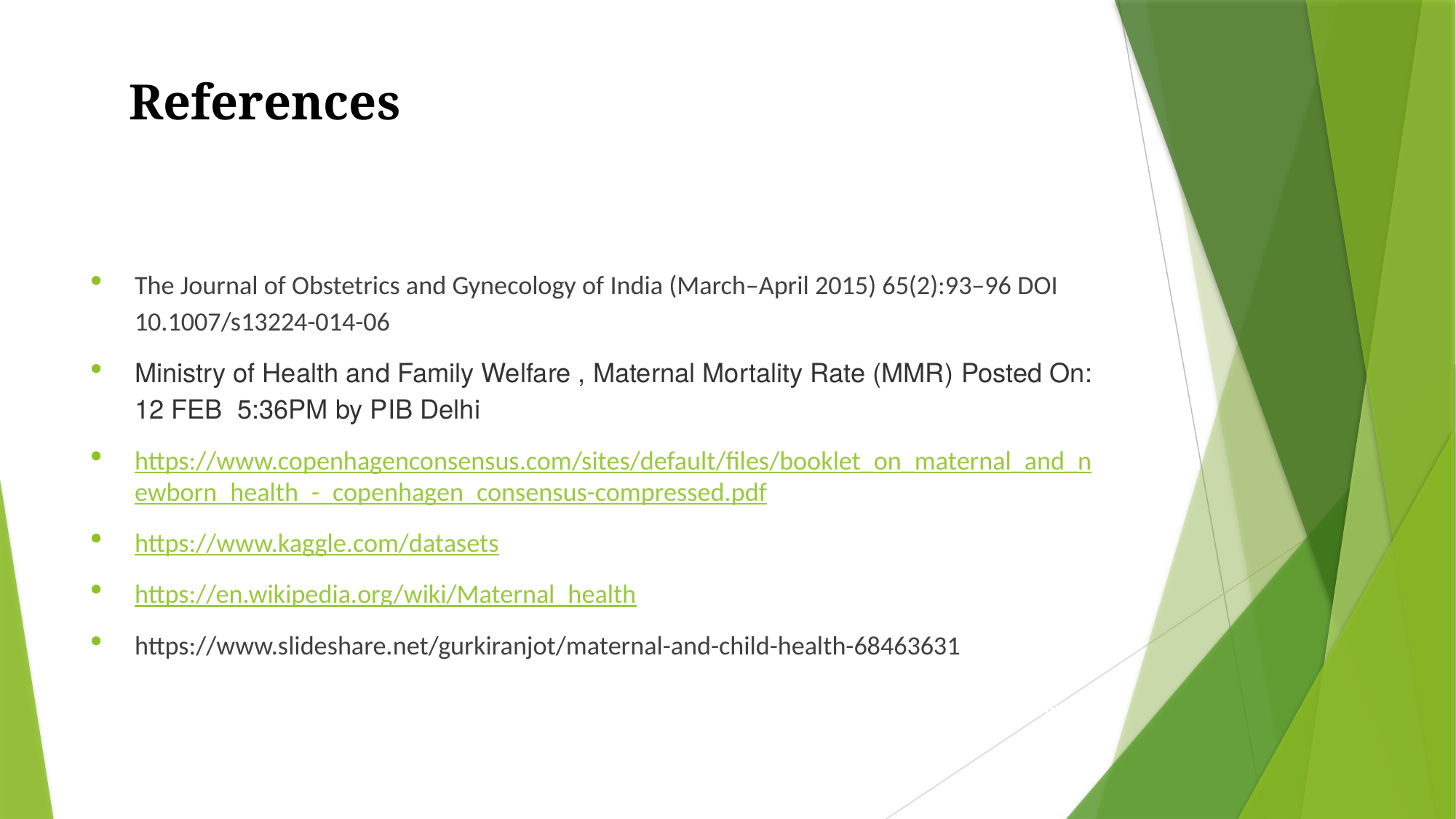

# References
The Journal of Obstetrics and Gynecology of India (March–April 2015) 65(2):93–96 DOI 10.1007/s13224-014-06
Ministry of Health and Family Welfare , Maternal Mortality Rate (MMR) Posted On: 12 FEB  5:36PM by PIB Delhicompressed.pdf
https://www.copenhagenconsensus.com/sites/default/files/booklet_on_maternal_and_newborn_health_-_copenhagen_consensus-compressed.pdf
https://www.kaggle.com/datasets
https://en.wikipedia.org/wiki/Maternal_health
https://www.slideshare.net/gurkiranjot/maternal-and-child-health-68463631
     booklet_on_maternal_and_newborn_health_-_copenhagen_consensus-compressed